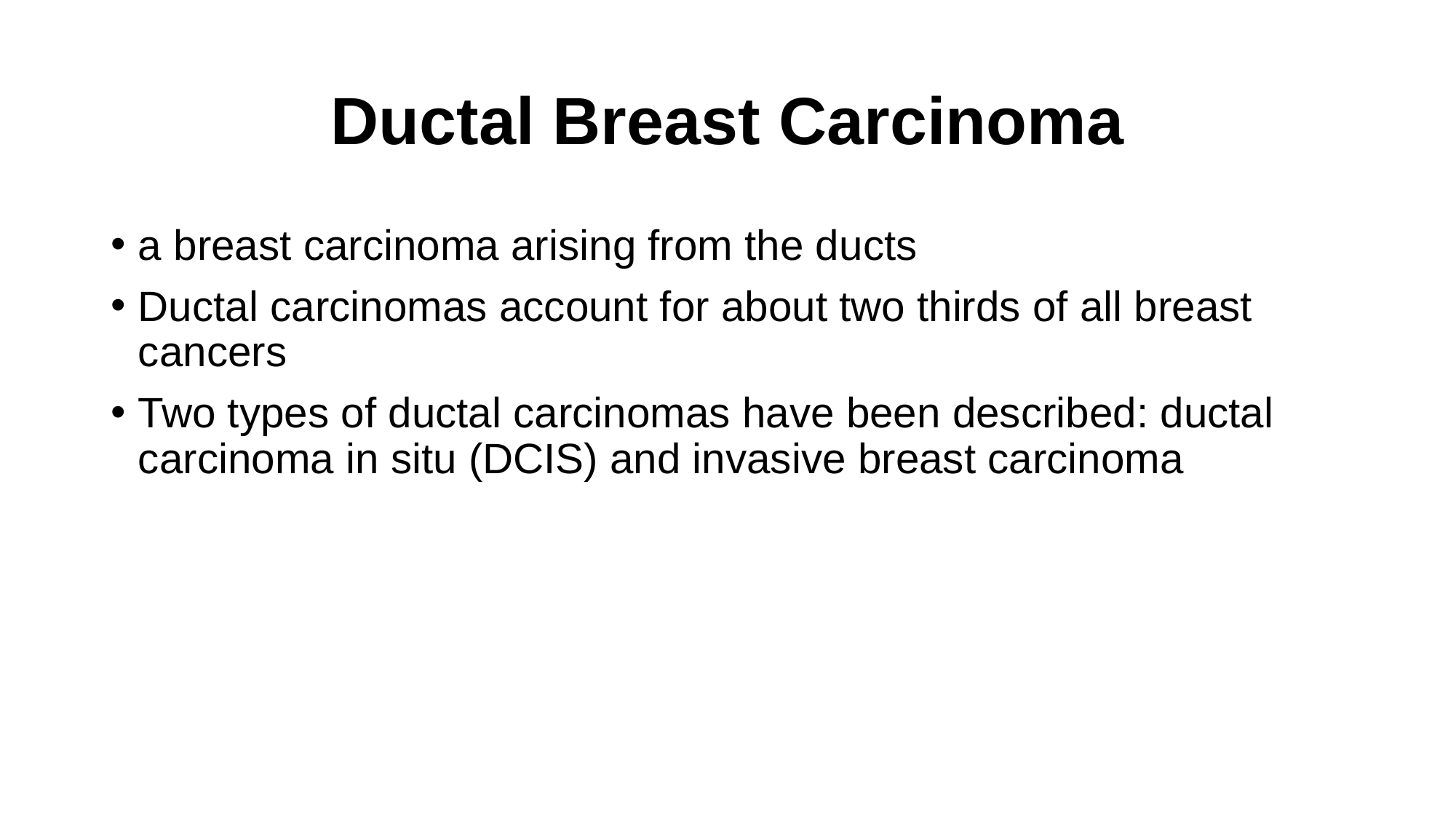

# Ductal Breast Carcinoma
a breast carcinoma arising from the ducts
Ductal carcinomas account for about two thirds of all breast cancers
Two types of ductal carcinomas have been described: ductal carcinoma in situ (DCIS) and invasive breast carcinoma